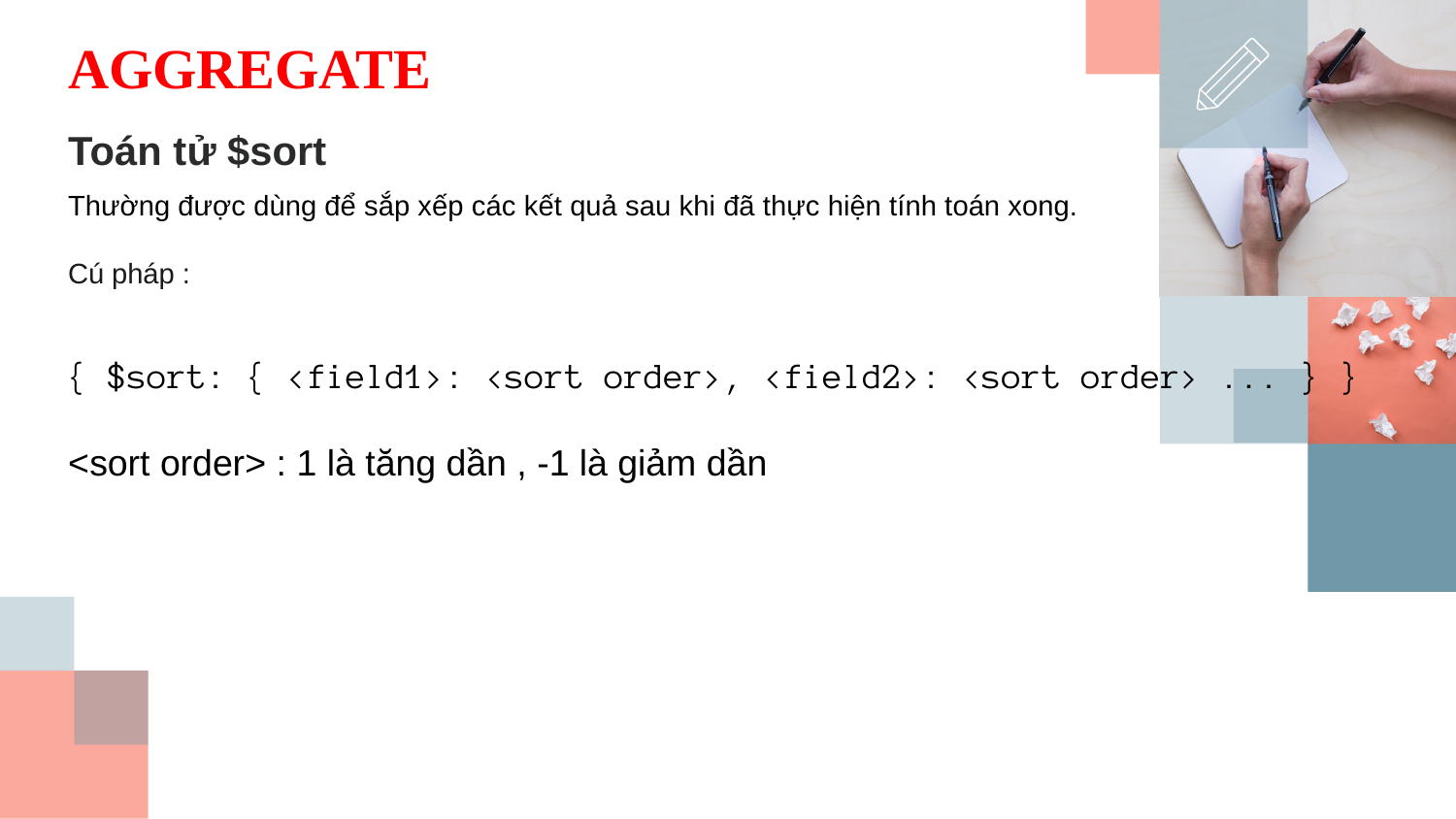

AGGREGATE
Toán tử $sort
Thường được dùng để sắp xếp các kết quả sau khi đã thực hiện tính toán xong.

Cú pháp :

{ $sort: { <field1>: <sort order>, <field2>: <sort order> ... } }

<sort order> : 1 là tăng dần , -1 là giảm dần